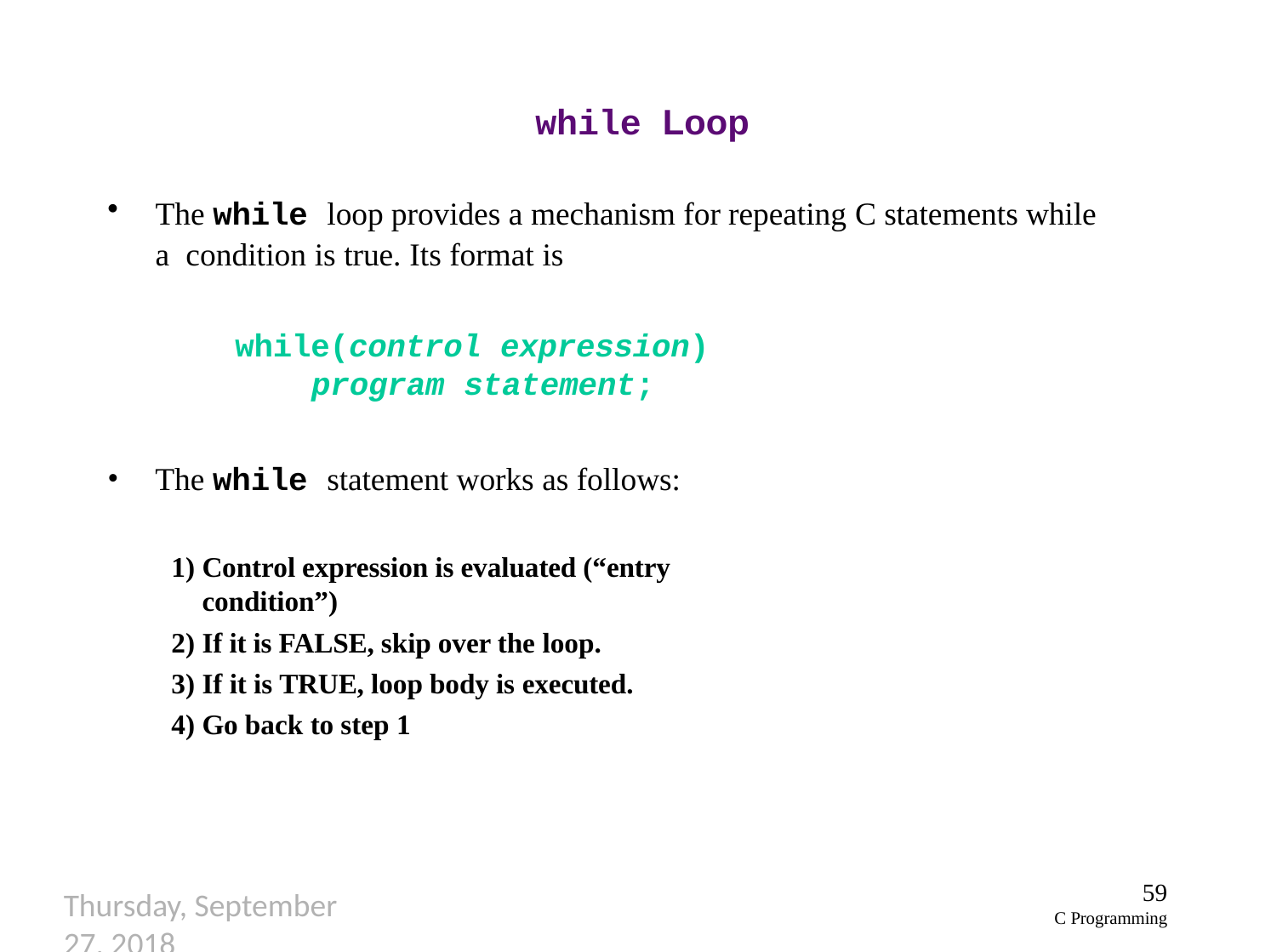

# while Loop
The while loop provides a mechanism for repeating C statements while a  condition is true. Its format is

while(control expression)  program statement;

The while statement works as follows:

Control expression is evaluated (“entry condition”)
If it is FALSE, skip over the loop.
If it is TRUE, loop body is executed.
Go back to step 1
59
C Programming
Thursday, September 27, 2018